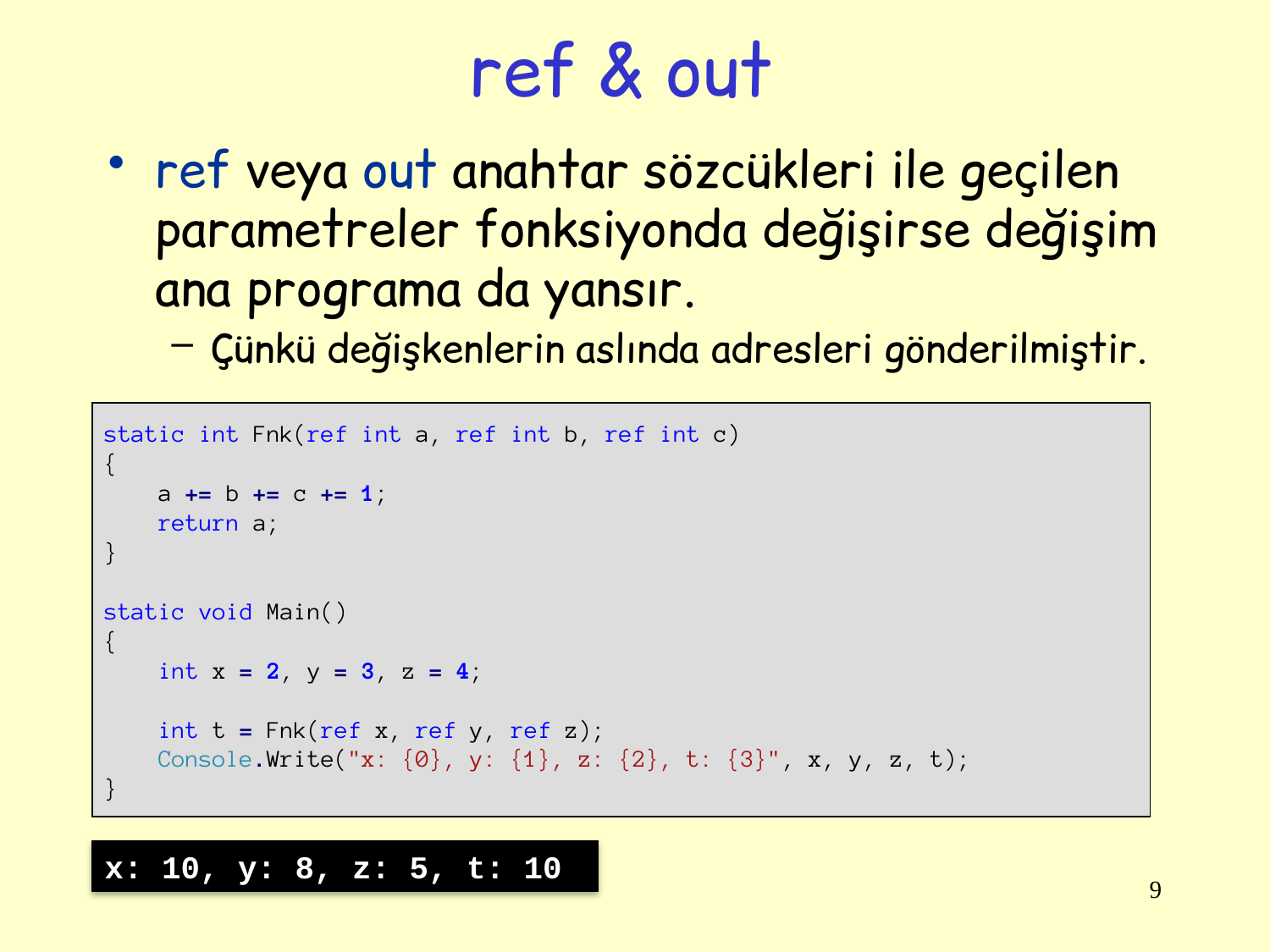

# ref & out
ref veya out anahtar sözcükleri ile geçilen parametreler fonksiyonda değişirse değişim ana programa da yansır.
Çünkü değişkenlerin aslında adresleri gönderilmiştir.
static int Fnk(ref int a, ref int b, ref int c)
{
    a += b += c += 1;
    return a;
}

static void Main()
{
    int x = 2, y = 3, z = 4;

    int t = Fnk(ref x, ref y, ref z);
    Console.Write("x: {0}, y: {1}, z: {2}, t: {3}", x, y, z, t);
}
x: 10, y: 8, z: 5, t: 10
9